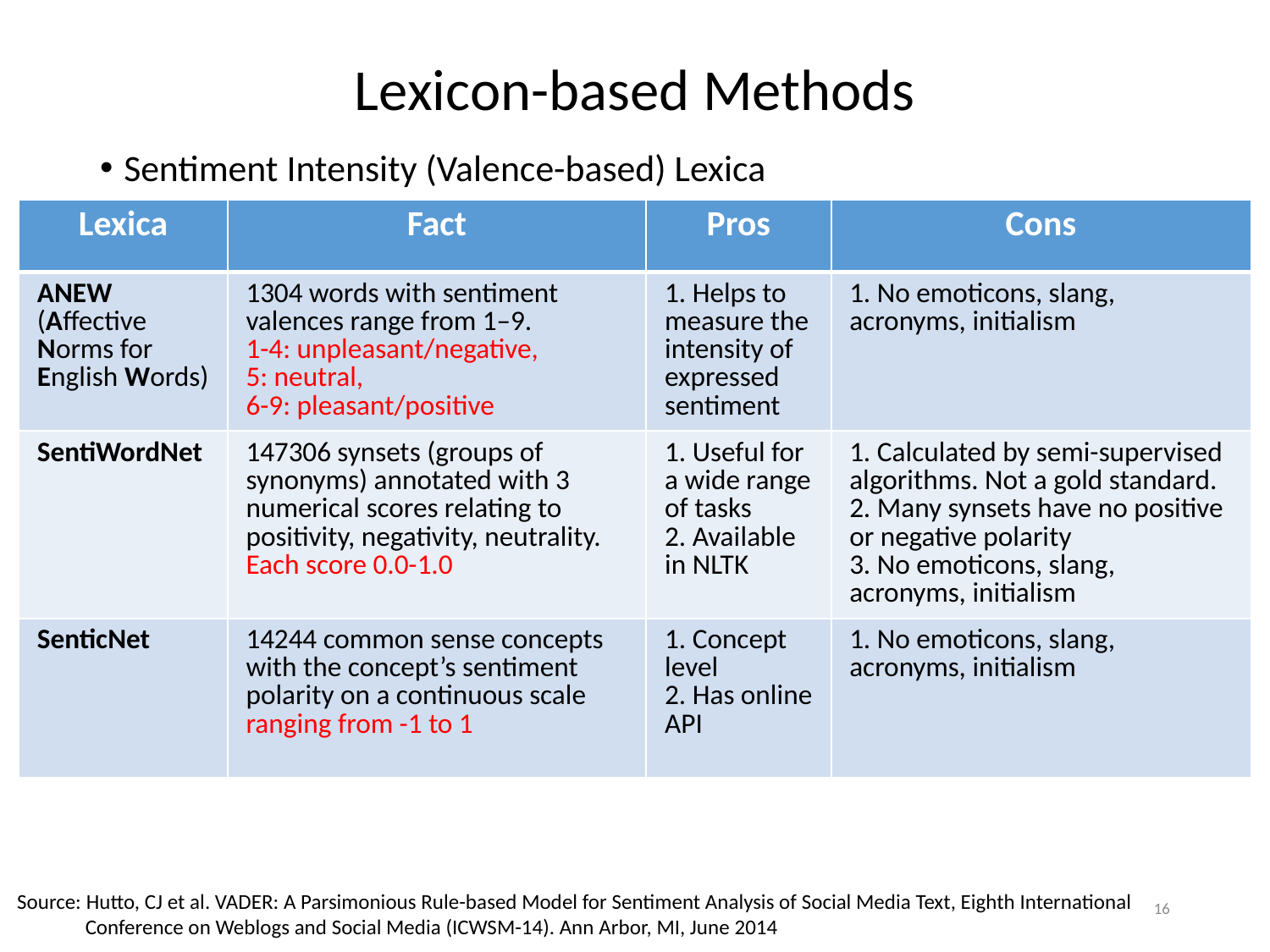

# Lexicon-based Methods
Sentiment Intensity (Valence-based) Lexica

| Lexica | Fact | Pros | Cons |
| --- | --- | --- | --- |
| ANEW (Affective Norms for English Words) | 1304 words with sentiment valences range from 1–9. 1-4: unpleasant/negative, 5: neutral, 6-9: pleasant/positive | 1. Helps to measure the intensity of expressed sentiment | 1. No emoticons, slang, acronyms, initialism |
| SentiWordNet | 147306 synsets (groups of synonyms) annotated with 3 numerical scores relating to positivity, negativity, neutrality. Each score 0.0-1.0 | 1. Useful for a wide range of tasks 2. Available in NLTK | 1. Calculated by semi-supervised algorithms. Not a gold standard. 2. Many synsets have no positive or negative polarity 3. No emoticons, slang, acronyms, initialism |
| SenticNet | 14244 common sense concepts with the concept’s sentiment polarity on a continuous scale ranging from -1 to 1 | 1. Concept level 2. Has online API | 1. No emoticons, slang, acronyms, initialism |
Source: Hutto, CJ et al. VADER: A Parsimonious Rule-based Model for Sentiment Analysis of Social Media Text, Eighth International
              Conference on Weblogs and Social Media (ICWSM-14). Ann Arbor, MI, June 2014
16